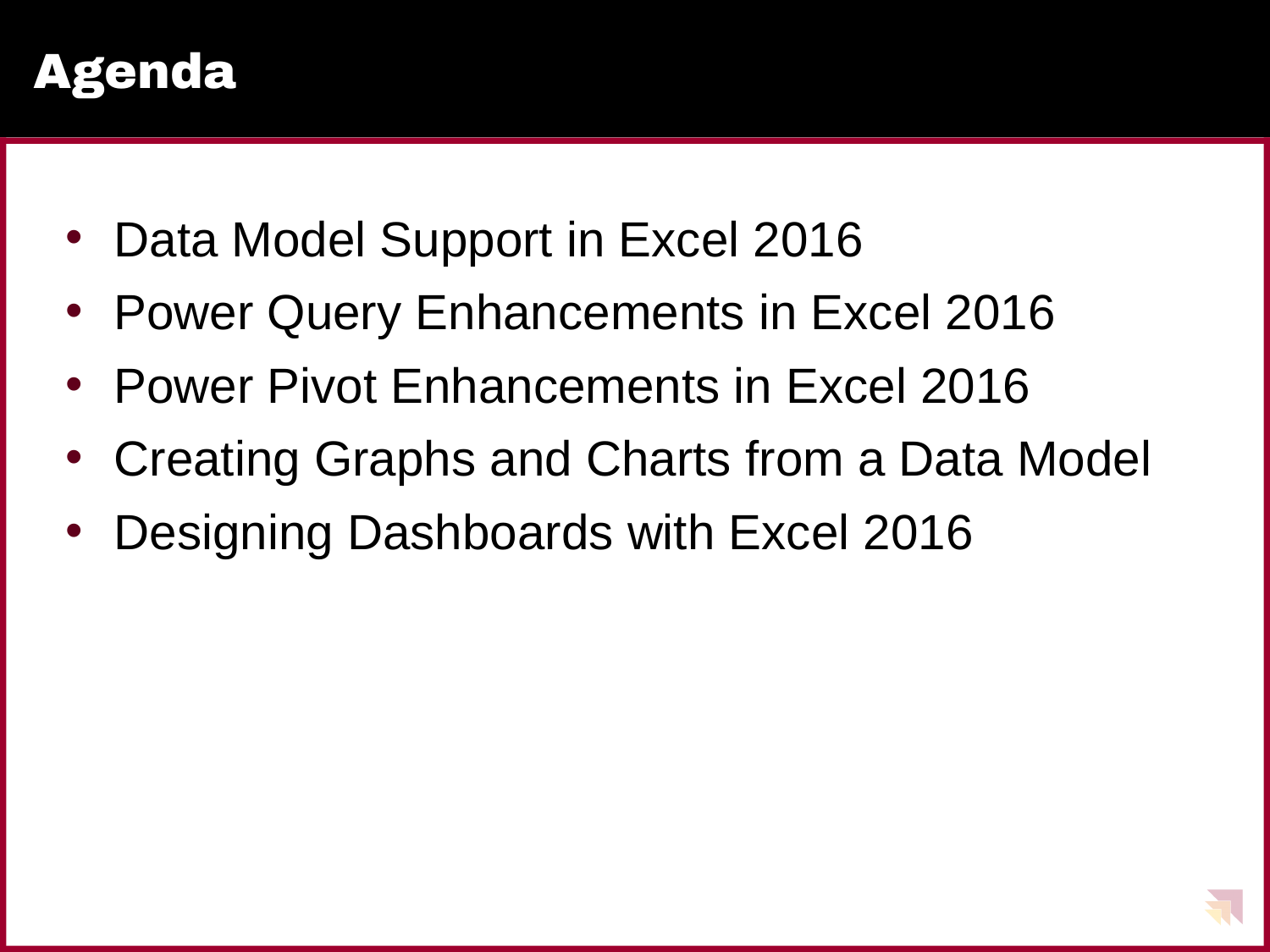

# Agenda
Data Model Support in Excel 2016
Power Query Enhancements in Excel 2016
Power Pivot Enhancements in Excel 2016
Creating Graphs and Charts from a Data Model
Designing Dashboards with Excel 2016